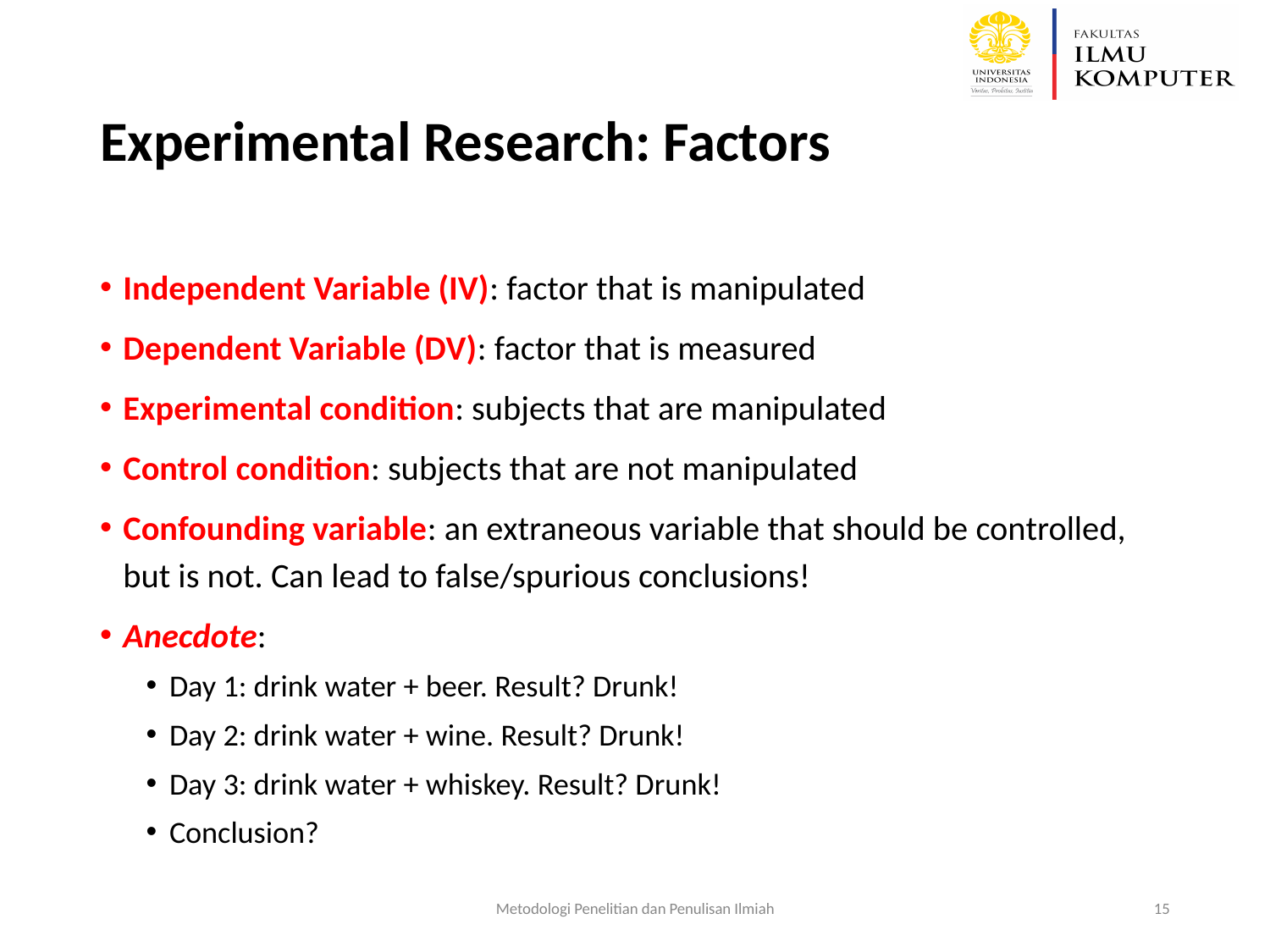

# Experimental Research: Factors
Independent Variable (IV): factor that is manipulated
Dependent Variable (DV): factor that is measured
Experimental condition: subjects that are manipulated
Control condition: subjects that are not manipulated
Confounding variable: an extraneous variable that should be controlled, but is not. Can lead to false/spurious conclusions!
Anecdote:
Day 1: drink water + beer. Result? Drunk!
Day 2: drink water + wine. Result? Drunk!
Day 3: drink water + whiskey. Result? Drunk!
Conclusion?
Metodologi Penelitian dan Penulisan Ilmiah
15